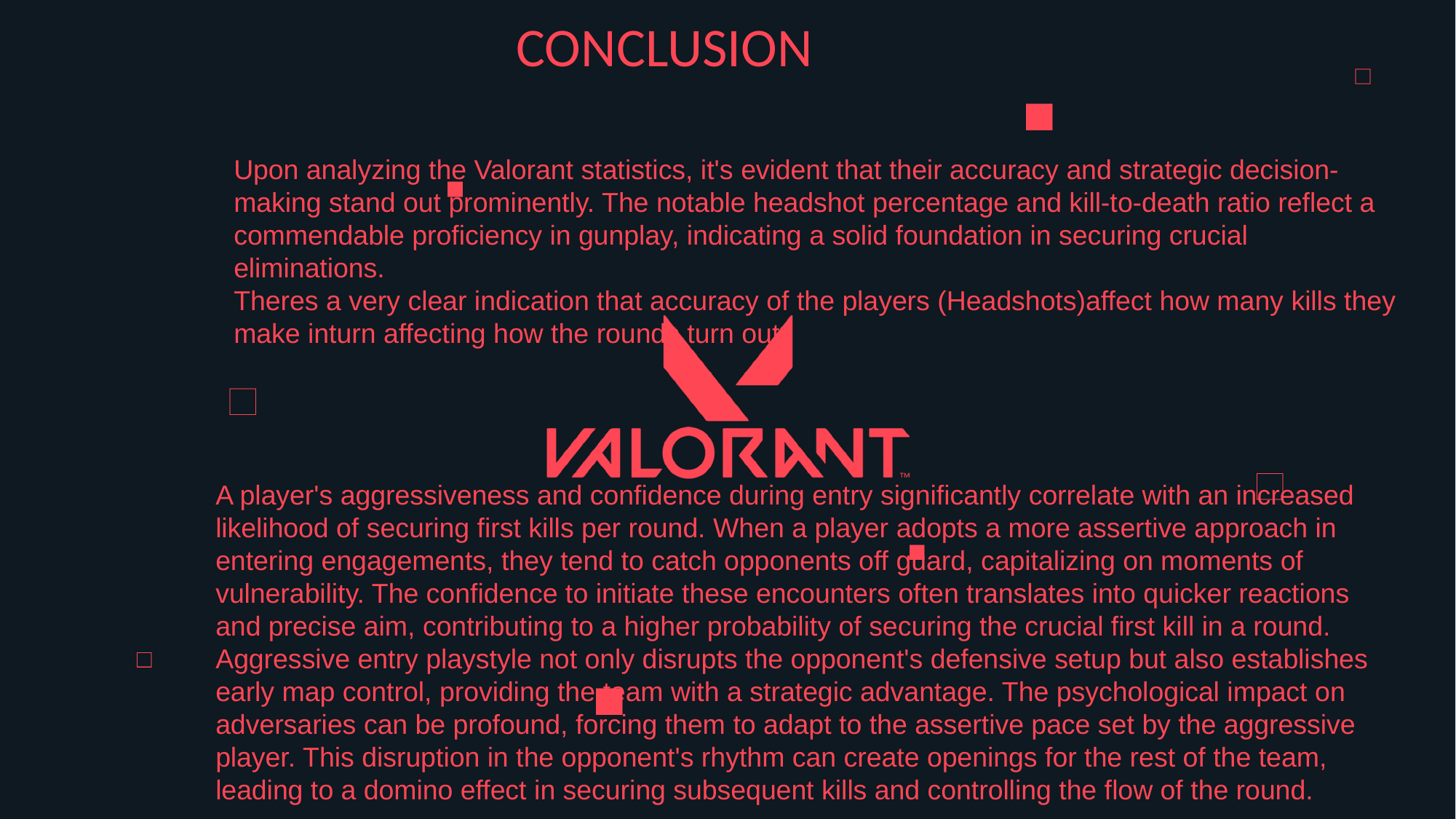

CONCLUSION
Upon analyzing the Valorant statistics, it's evident that their accuracy and strategic decision-making stand out prominently. The notable headshot percentage and kill-to-death ratio reflect a commendable proficiency in gunplay, indicating a solid foundation in securing crucial eliminations.
Theres a very clear indication that accuracy of the players (Headshots)affect how many kills they make inturn affecting how the rounds turn out

A player's aggressiveness and confidence during entry significantly correlate with an increased likelihood of securing first kills per round. When a player adopts a more assertive approach in entering engagements, they tend to catch opponents off guard, capitalizing on moments of vulnerability. The confidence to initiate these encounters often translates into quicker reactions and precise aim, contributing to a higher probability of securing the crucial first kill in a round.
Aggressive entry playstyle not only disrupts the opponent's defensive setup but also establishes early map control, providing the team with a strategic advantage. The psychological impact on adversaries can be profound, forcing them to adapt to the assertive pace set by the aggressive player. This disruption in the opponent's rhythm can create openings for the rest of the team, leading to a domino effect in securing subsequent kills and controlling the flow of the round.